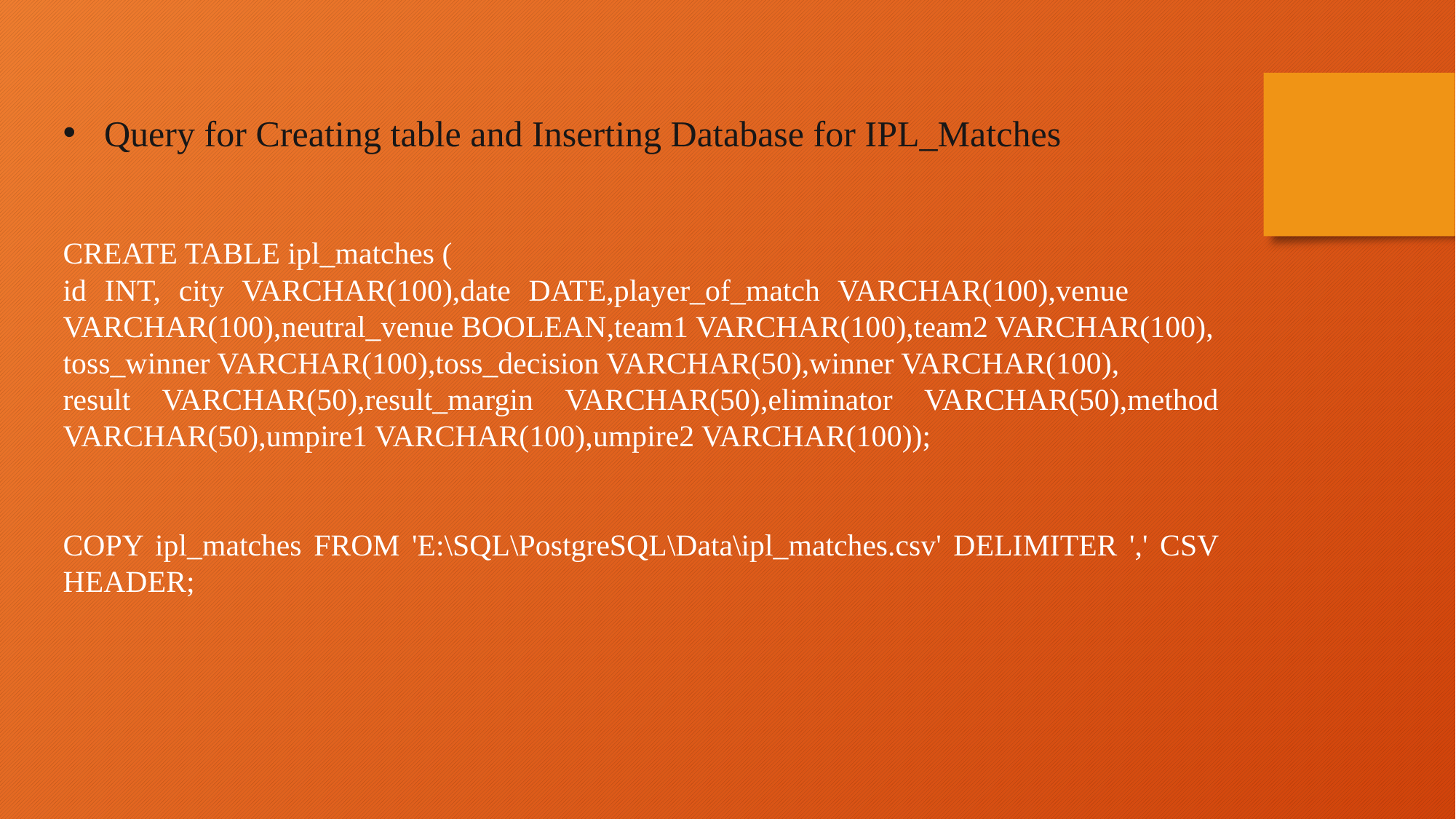

Query for Creating table and Inserting Database for IPL_Matches

CREATE TABLE ipl_matches (
id INT, city VARCHAR(100),date DATE,player_of_match VARCHAR(100),venue      VARCHAR(100),neutral_venue BOOLEAN,team1 VARCHAR(100),team2 VARCHAR(100),
toss_winner VARCHAR(100),toss_decision VARCHAR(50),winner VARCHAR(100),
result VARCHAR(50),result_margin VARCHAR(50),eliminator VARCHAR(50),method VARCHAR(50),umpire1 VARCHAR(100),umpire2 VARCHAR(100));

COPY ipl_matches FROM 'E:\SQL\PostgreSQL\Data\ipl_matches.csv' DELIMITER ',' CSV HEADER;